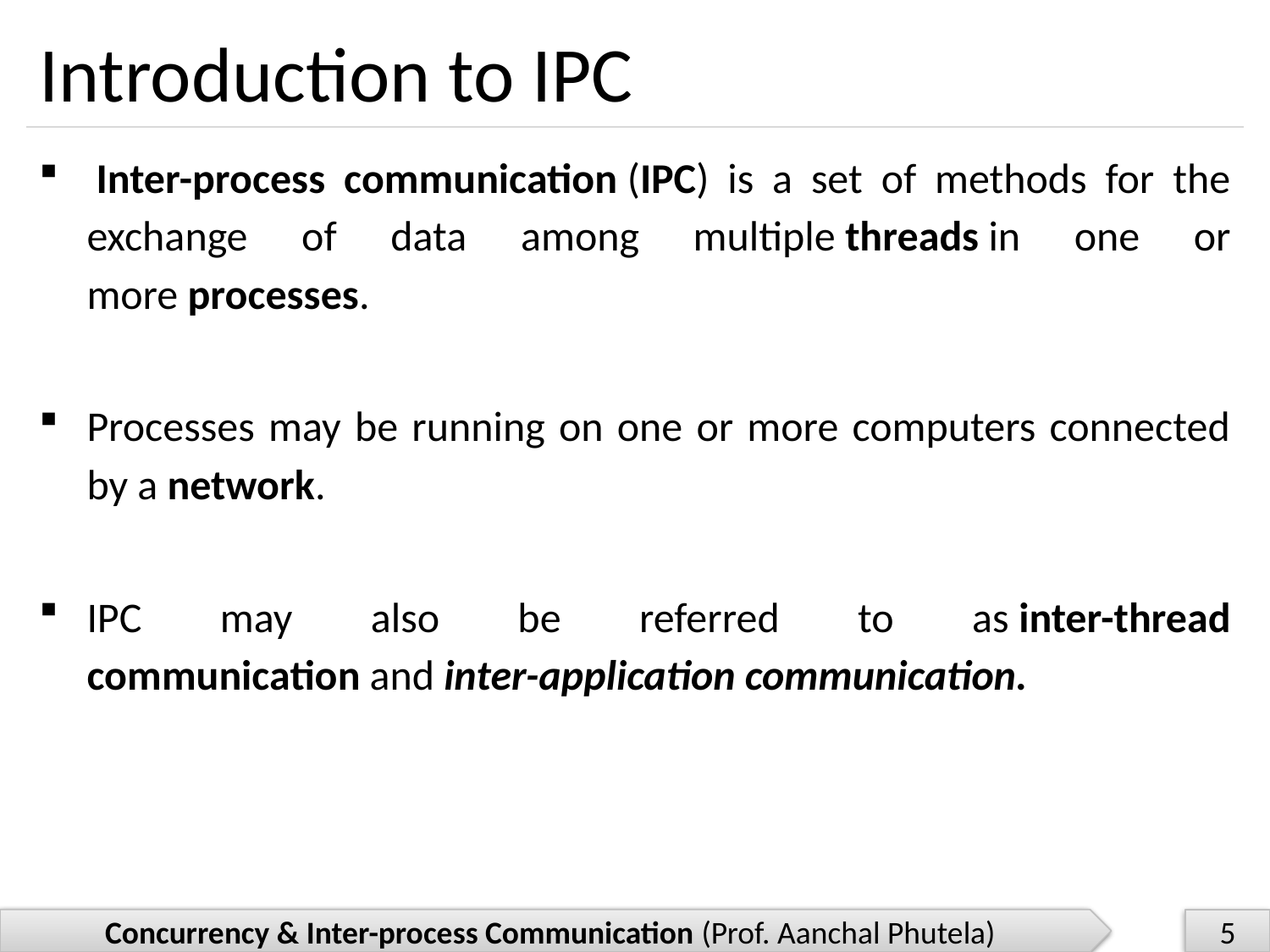

# Introduction to IPC
 Inter-process communication (IPC) is a set of methods for the exchange of data among multiple threads in one or more processes.

Processes may be running on one or more computers connected by a network.

IPC may also be referred to as inter-thread communication and inter-application communication.